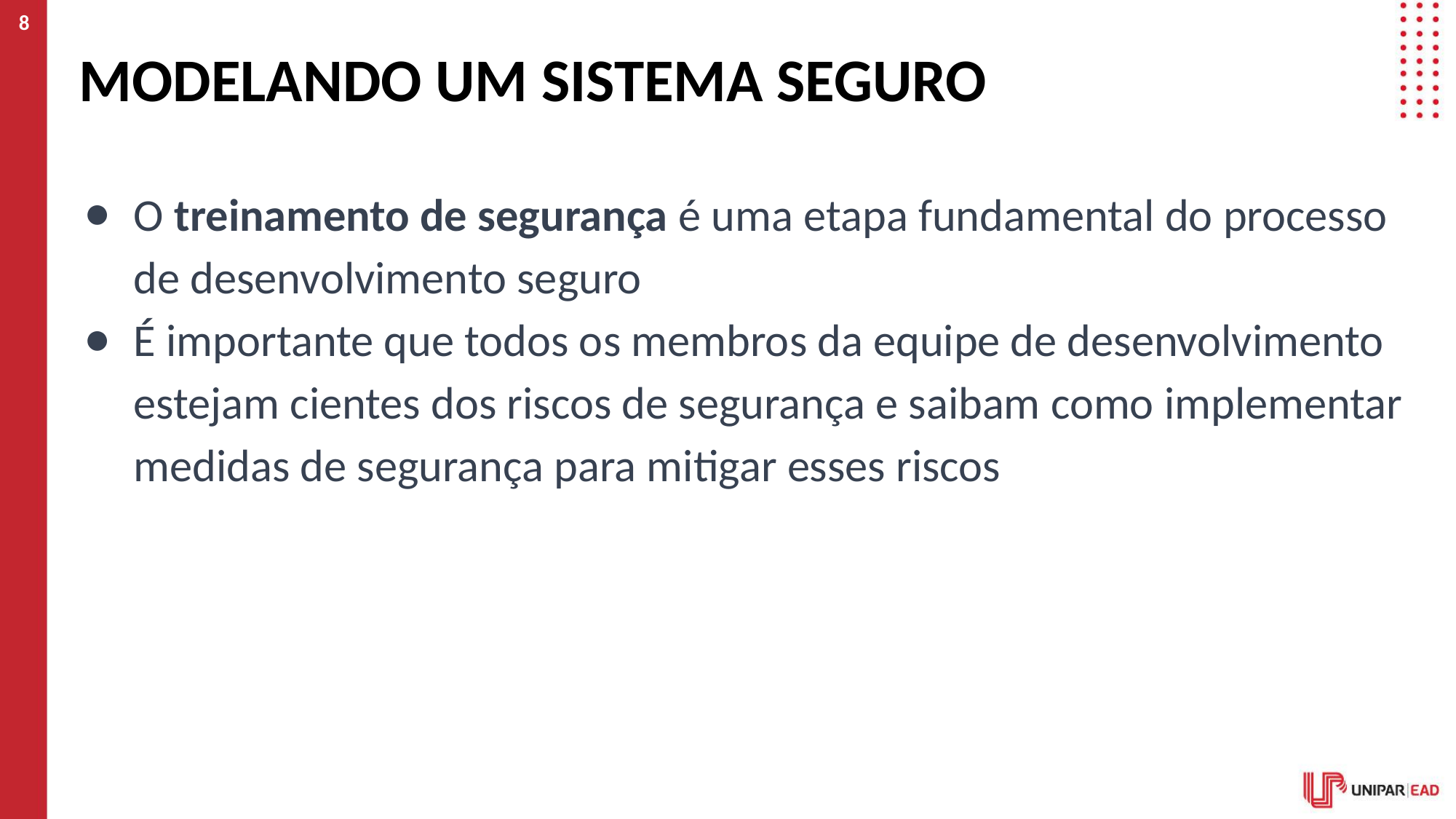

8
# MODELANDO UM SISTEMA SEGURO
O treinamento de segurança é uma etapa fundamental do processo de desenvolvimento seguro
É importante que todos os membros da equipe de desenvolvimento estejam cientes dos riscos de segurança e saibam como implementar medidas de segurança para mitigar esses riscos